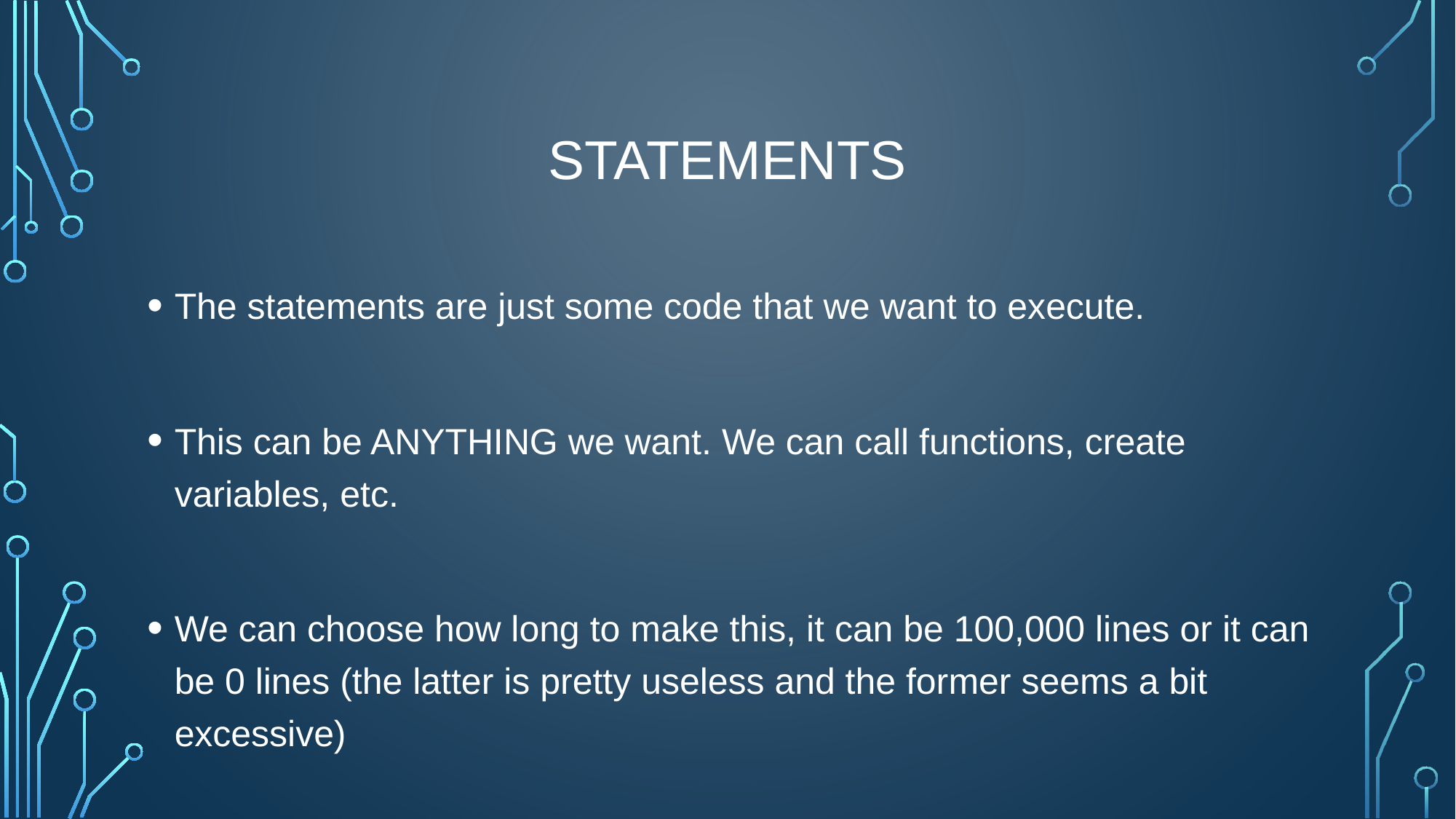

# Statements
The statements are just some code that we want to execute.

This can be ANYTHING we want. We can call functions, create variables, etc.

We can choose how long to make this, it can be 100,000 lines or it can be 0 lines (the latter is pretty useless and the former seems a bit excessive)